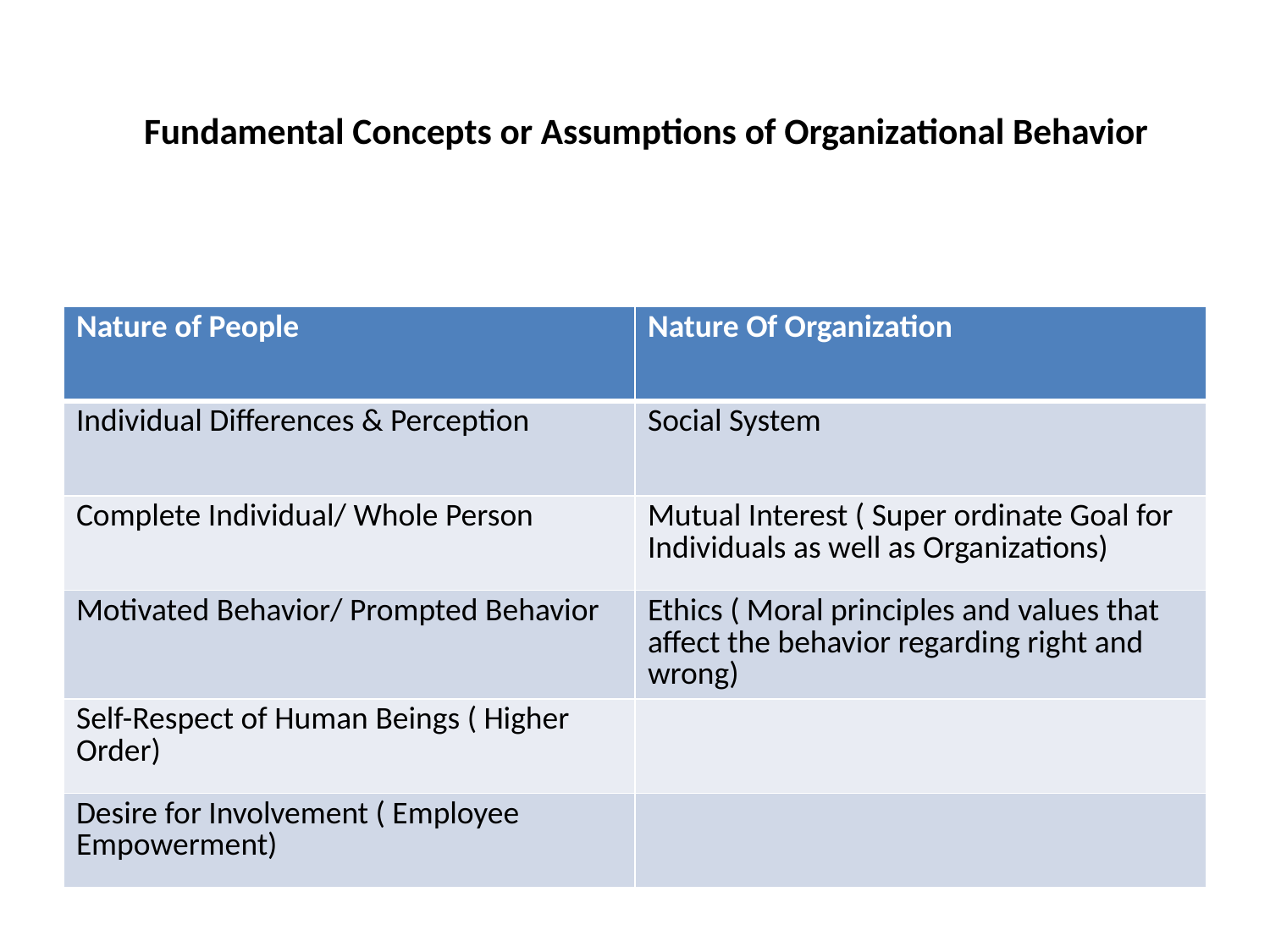

# Fundamental Concepts or Assumptions of Organizational Behavior
| Nature of People | Nature Of Organization |
| --- | --- |
| Individual Differences & Perception | Social System |
| Complete Individual/ Whole Person | Mutual Interest ( Super ordinate Goal for Individuals as well as Organizations) |
| Motivated Behavior/ Prompted Behavior | Ethics ( Moral principles and values that affect the behavior regarding right and wrong) |
| Self-Respect of Human Beings ( Higher Order) |  |
| Desire for Involvement ( Employee Empowerment) |  |